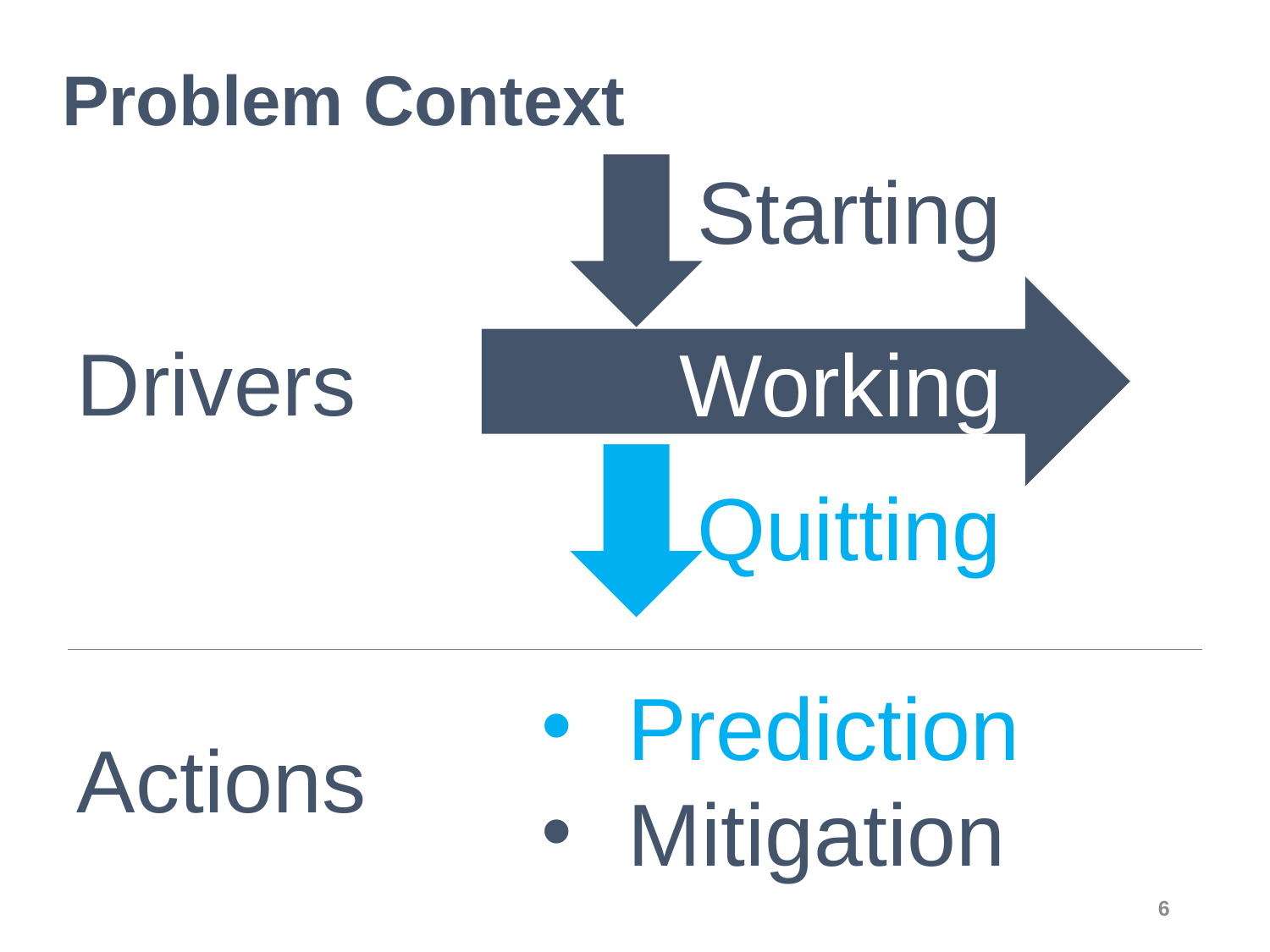

Problem Context
Starting

     Working

Drivers
Quitting

Prediction
Mitigation
Actions
6